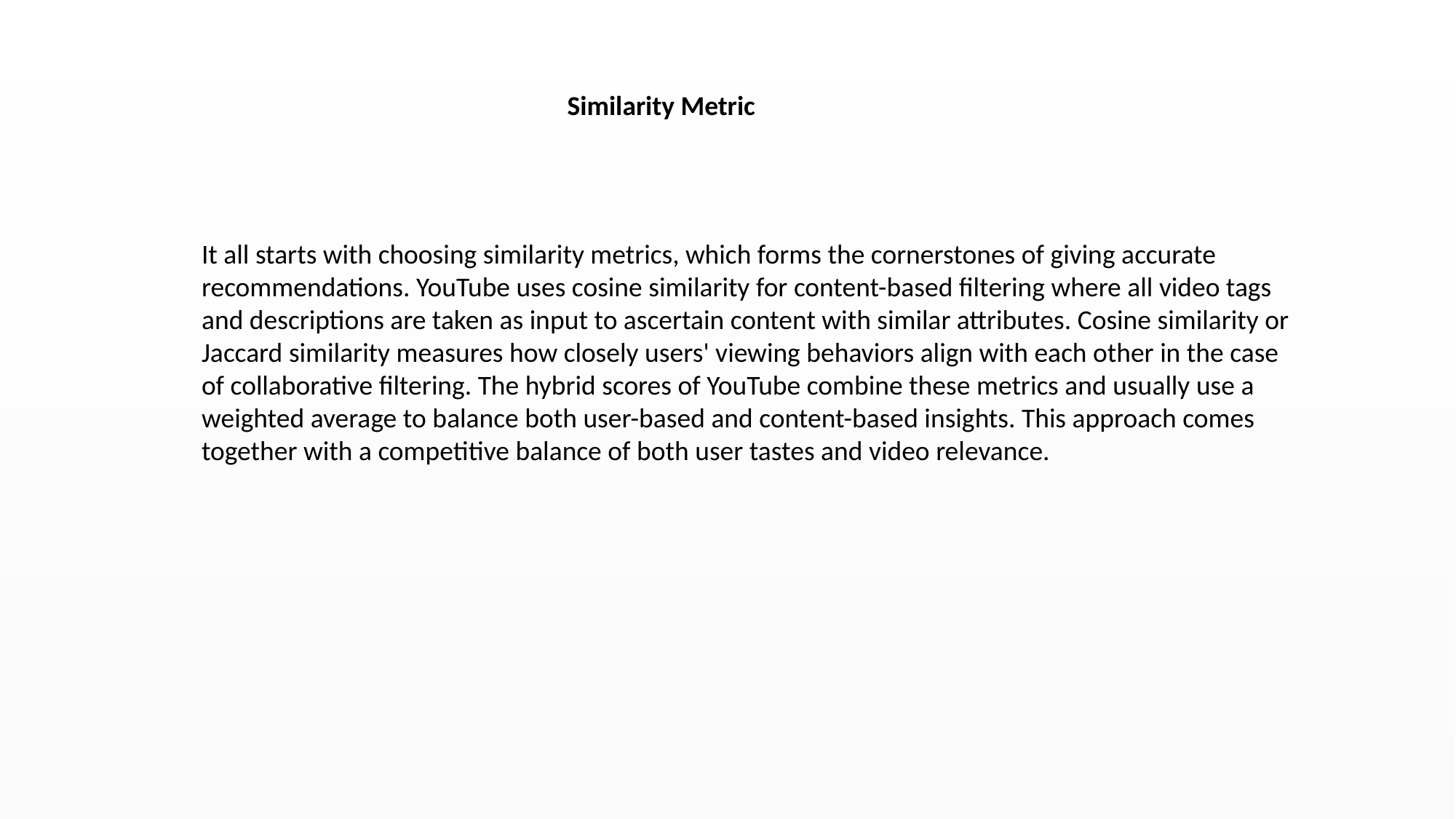

Similarity Metric
It all starts with choosing similarity metrics, which forms the cornerstones of giving accurate recommendations. YouTube uses cosine similarity for content-based filtering where all video tags and descriptions are taken as input to ascertain content with similar attributes. Cosine similarity or  Jaccard similarity measures how closely users' viewing behaviors align with each other in the case of collaborative filtering. The hybrid scores of YouTube combine these metrics and usually use a weighted average to balance both user-based and content-based insights. This approach comes together with a competitive balance of both user tastes and video relevance.